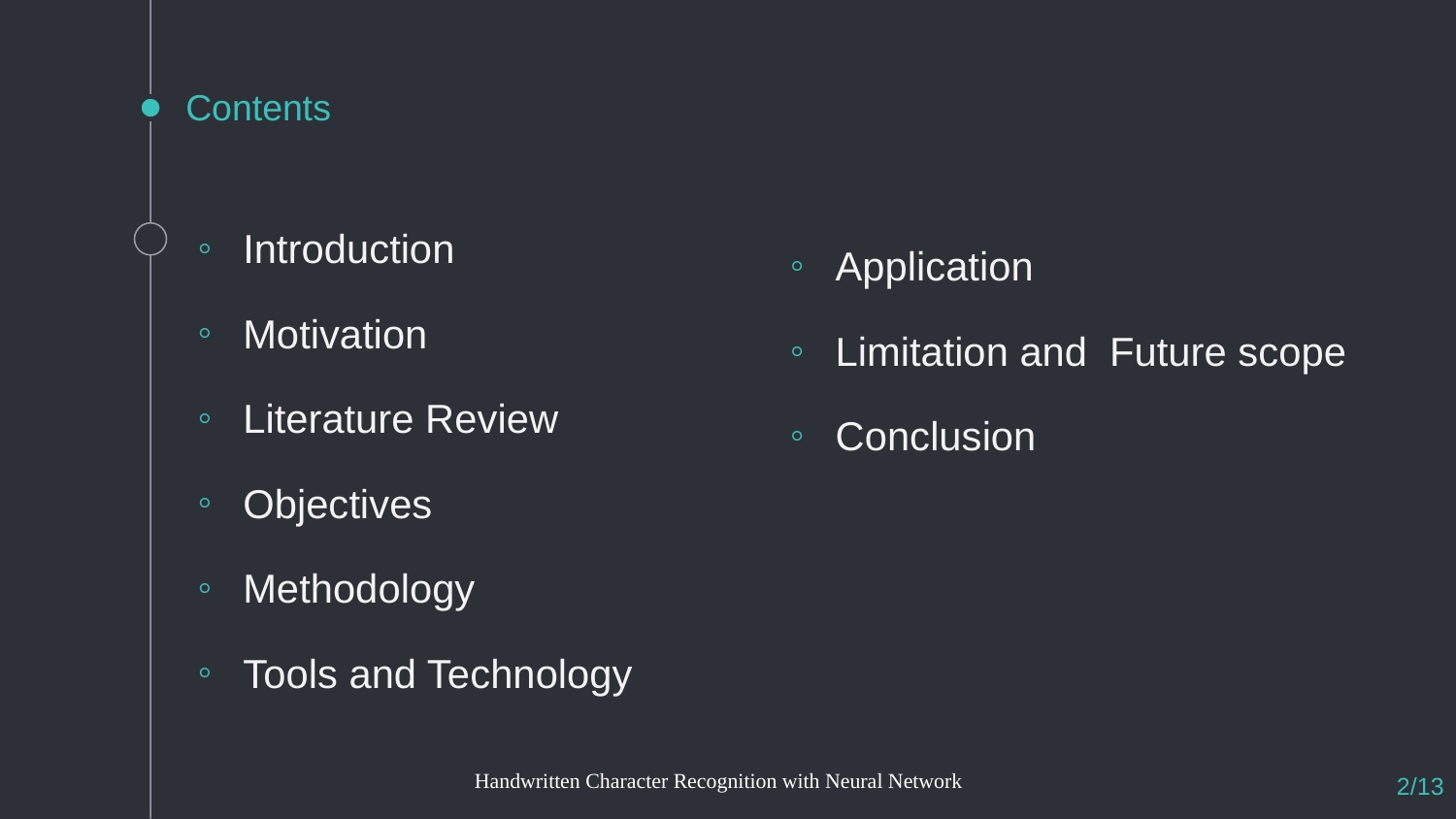

# Contents
Introduction
Motivation
Literature Review
Objectives
Methodology
Tools and Technology

Application
Limitation and  Future scope
Conclusion

 Handwritten Character Recognition with Neural Network

2/13